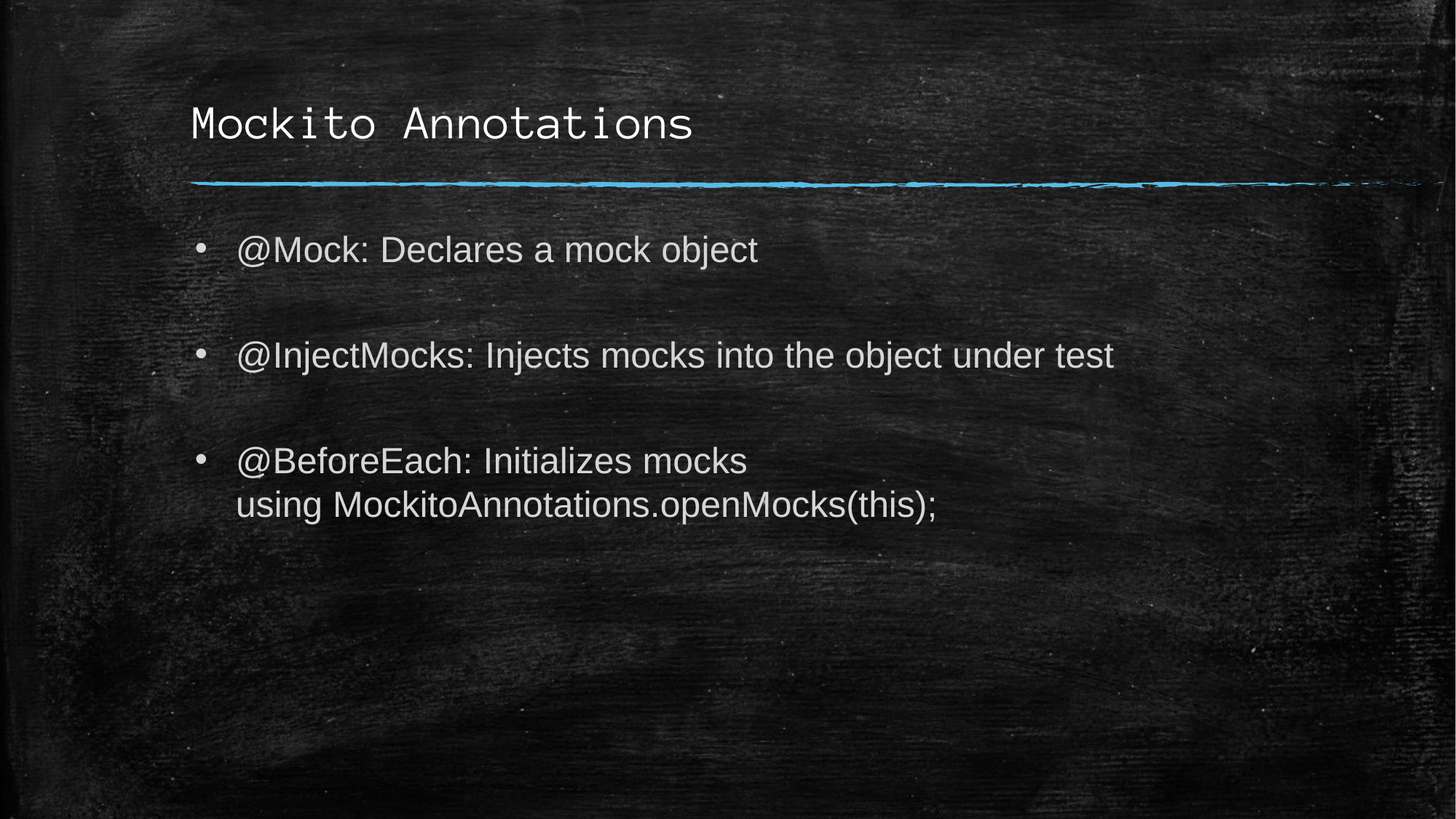

# Mockito Annotations

@Mock: Declares a mock object

@InjectMocks: Injects mocks into the object under test

@BeforeEach: Initializes mocks using MockitoAnnotations.openMocks(this);